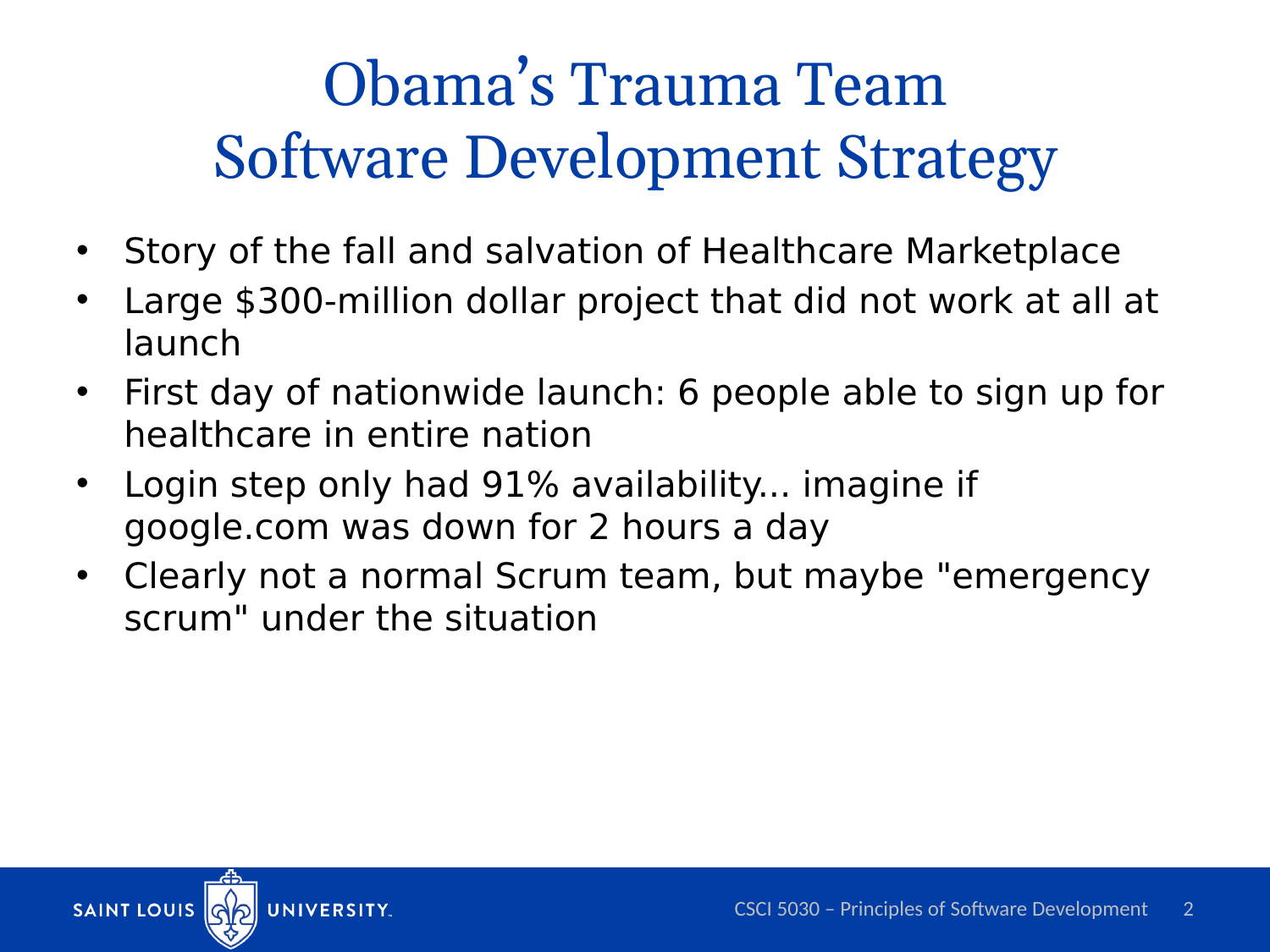

# Obama’s Trauma Team Software Development Strategy
Story of the fall and salvation of Healthcare Marketplace
Large $300-million dollar project that did not work at all at launch
First day of nationwide launch: 6 people able to sign up for healthcare in entire nation
Login step only had 91% availability... imagine if google.com was down for 2 hours a day
Clearly not a normal Scrum team, but maybe "emergency scrum" under the situation
CSCI 5030 – Principles of Software Development
2